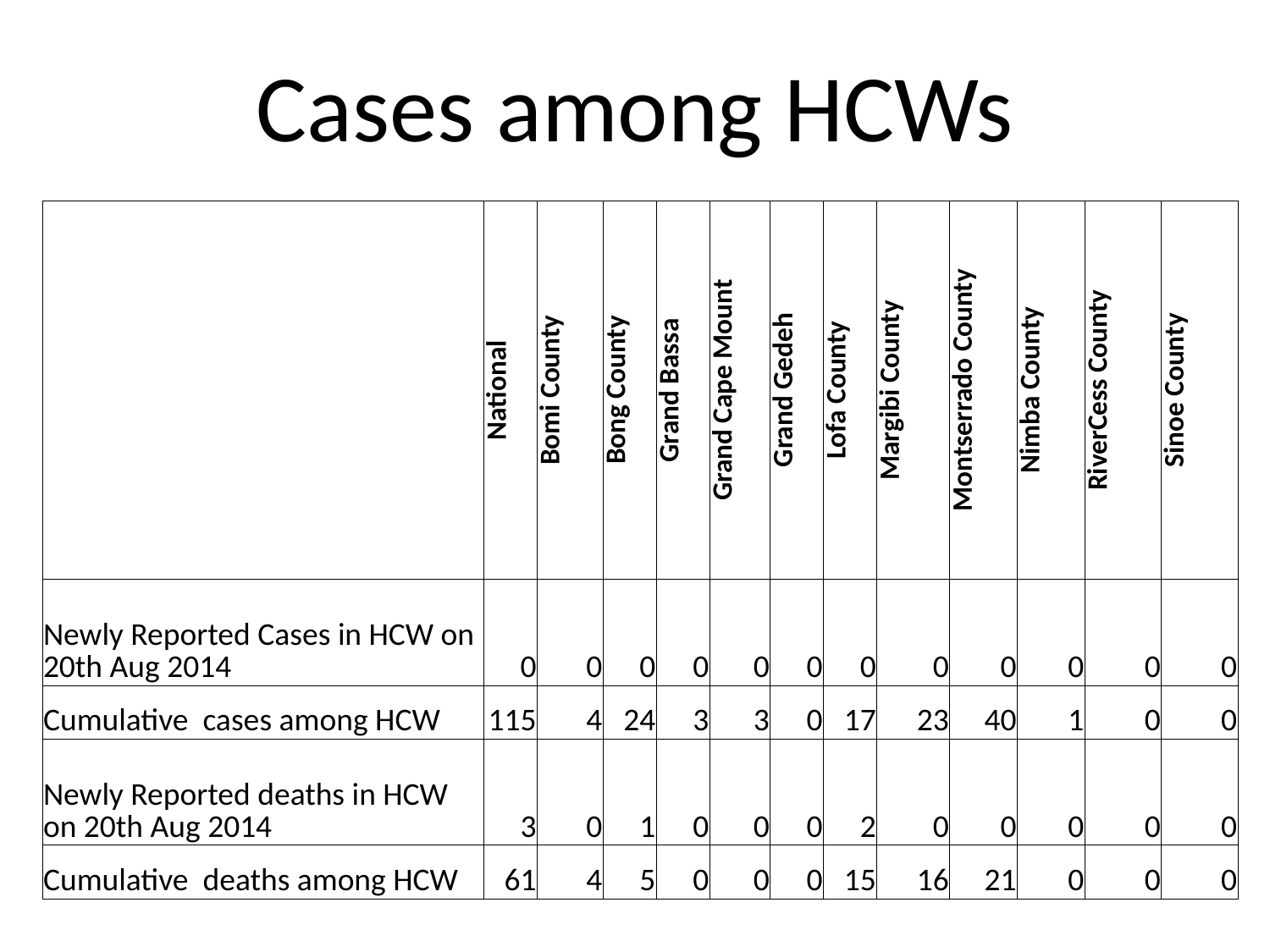

# Cases among HCWs
|  | National | Bomi County | Bong County | Grand Bassa | Grand Cape Mount | Grand Gedeh | Lofa County | Margibi County | Montserrado County | Nimba County | RiverCess County | Sinoe County |
| --- | --- | --- | --- | --- | --- | --- | --- | --- | --- | --- | --- | --- |
| Newly Reported Cases in HCW on 20th Aug 2014 | 0 | 0 | 0 | 0 | 0 | 0 | 0 | 0 | 0 | 0 | 0 | 0 |
| Cumulative cases among HCW | 115 | 4 | 24 | 3 | 3 | 0 | 17 | 23 | 40 | 1 | 0 | 0 |
| Newly Reported deaths in HCW on 20th Aug 2014 | 3 | 0 | 1 | 0 | 0 | 0 | 2 | 0 | 0 | 0 | 0 | 0 |
| Cumulative deaths among HCW | 61 | 4 | 5 | 0 | 0 | 0 | 15 | 16 | 21 | 0 | 0 | 0 |